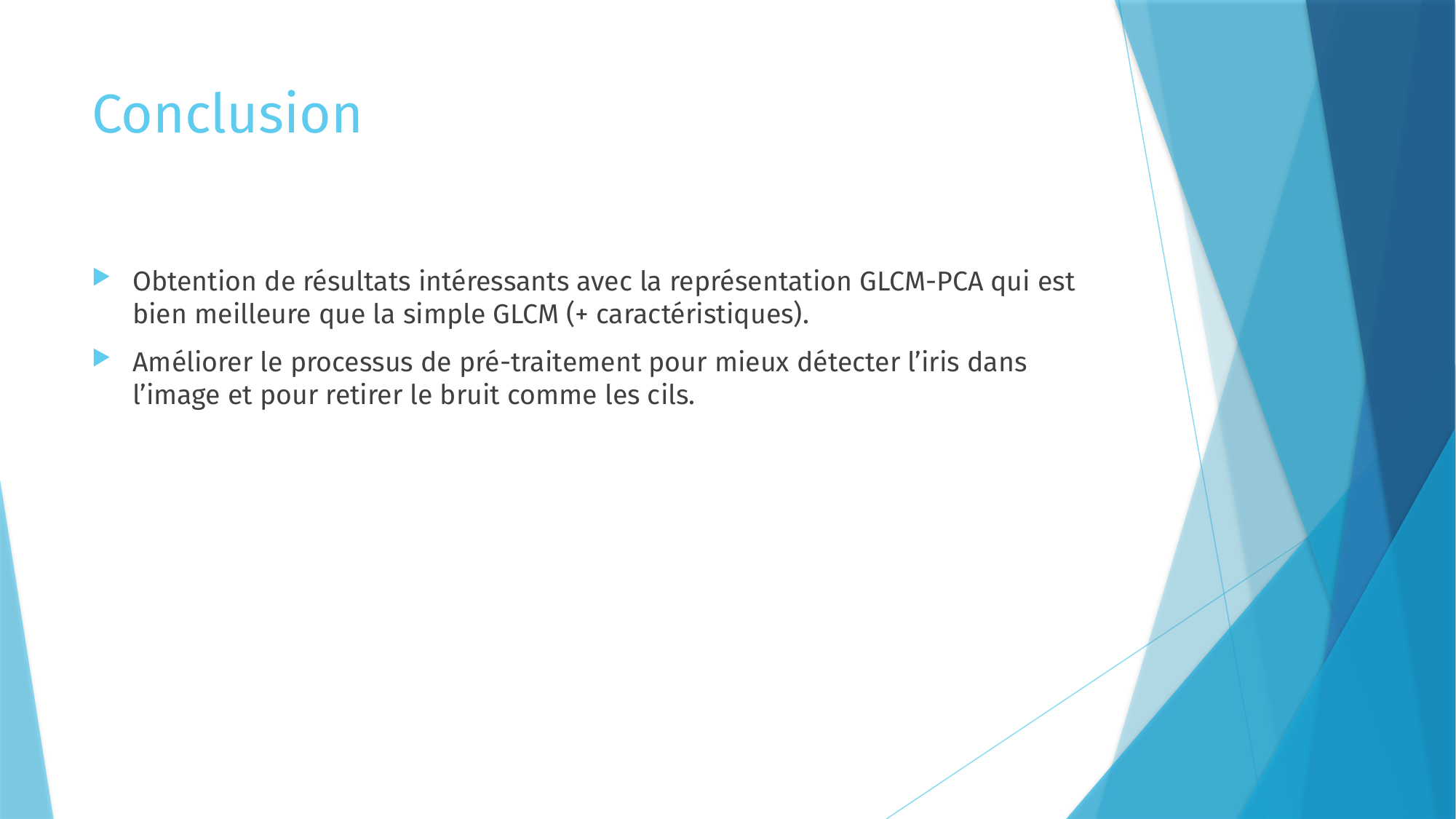

# Conclusion
Obtention de résultats intéressants avec la représentation GLCM-PCA qui est bien meilleure que la simple GLCM (+ caractéristiques).
Améliorer le processus de pré-traitement pour mieux détecter l’iris dans l’image et pour retirer le bruit comme les cils.